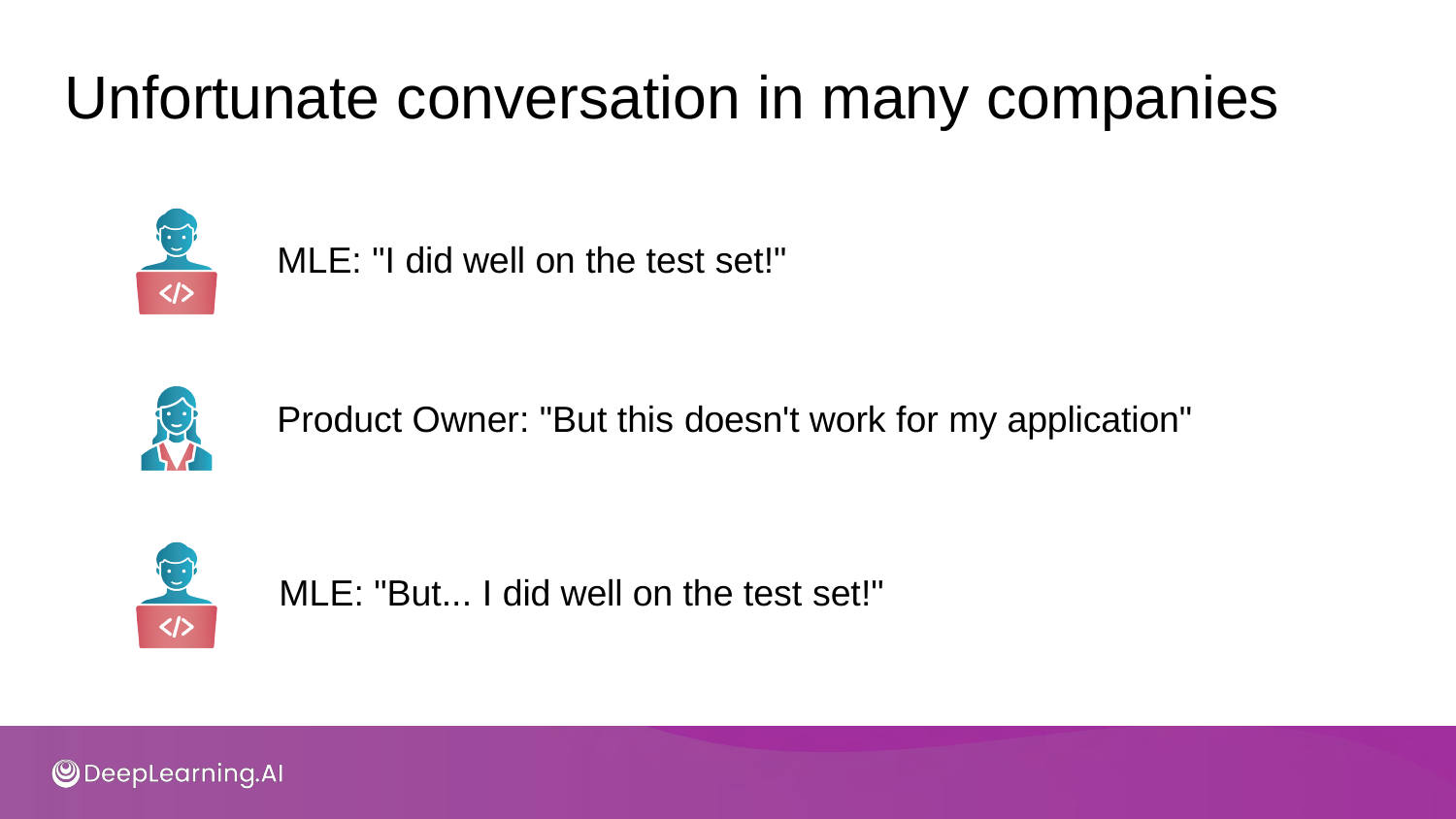

# Unfortunate conversation in many companies

MLE: "I did well on the test set!"

Product Owner: "But this doesn't work for my application"

MLE: "But... I did well on the test set!"